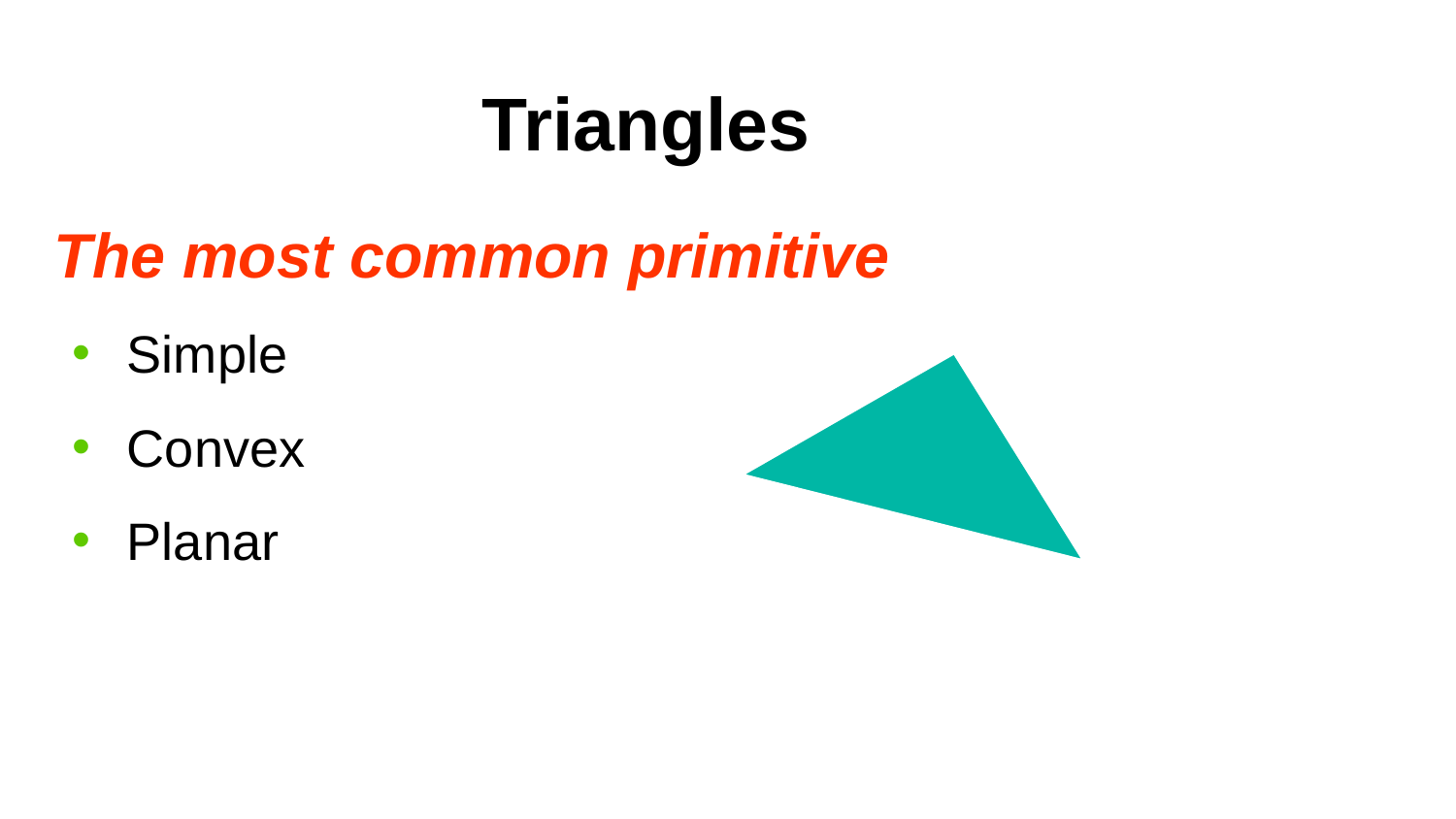

# Triangles
The most common primitive
Simple
Convex
Planar